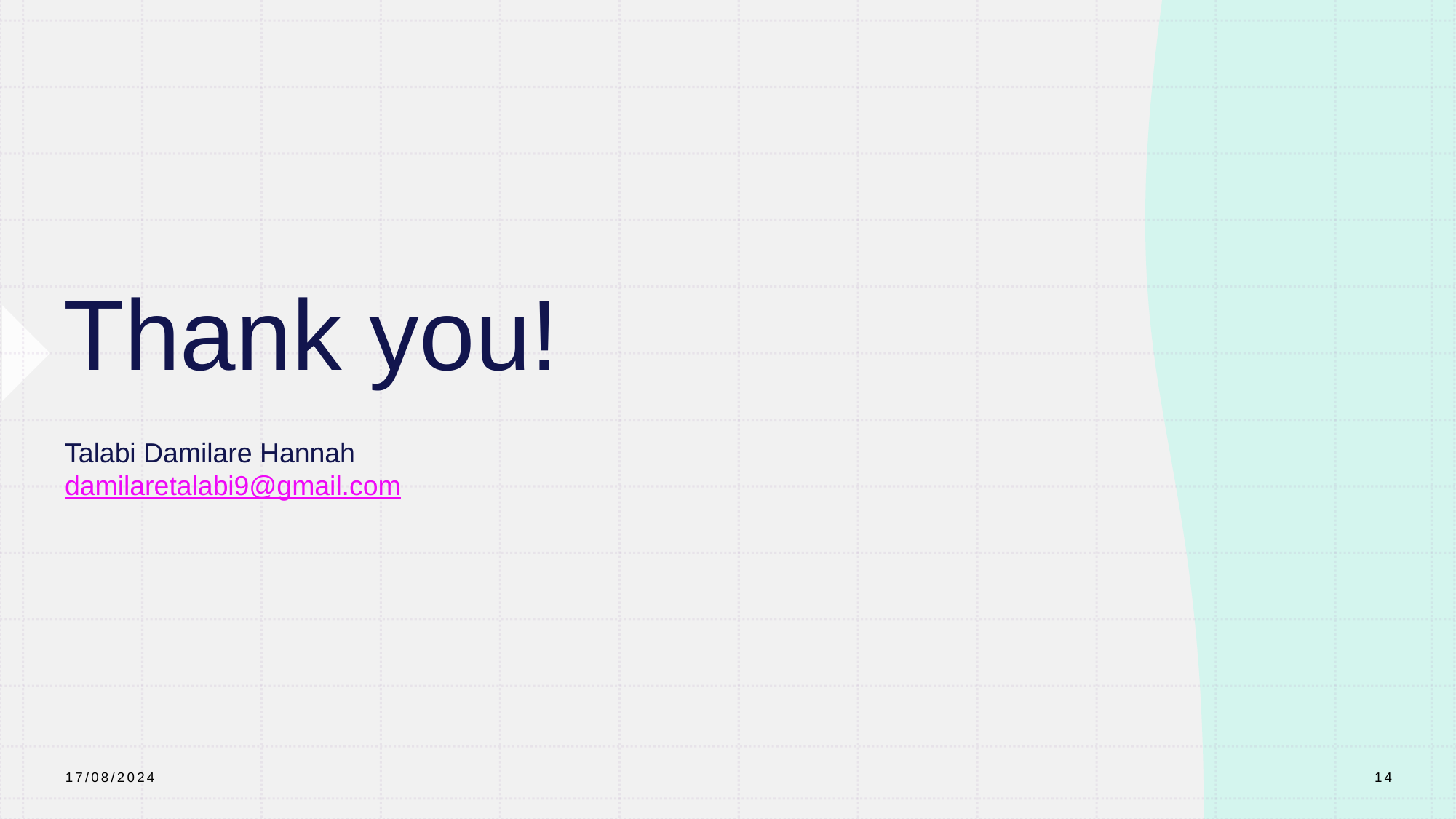

# Thank you!
Talabi Damilare Hannah
damilaretalabi9@gmail.com
17/08/2024
14